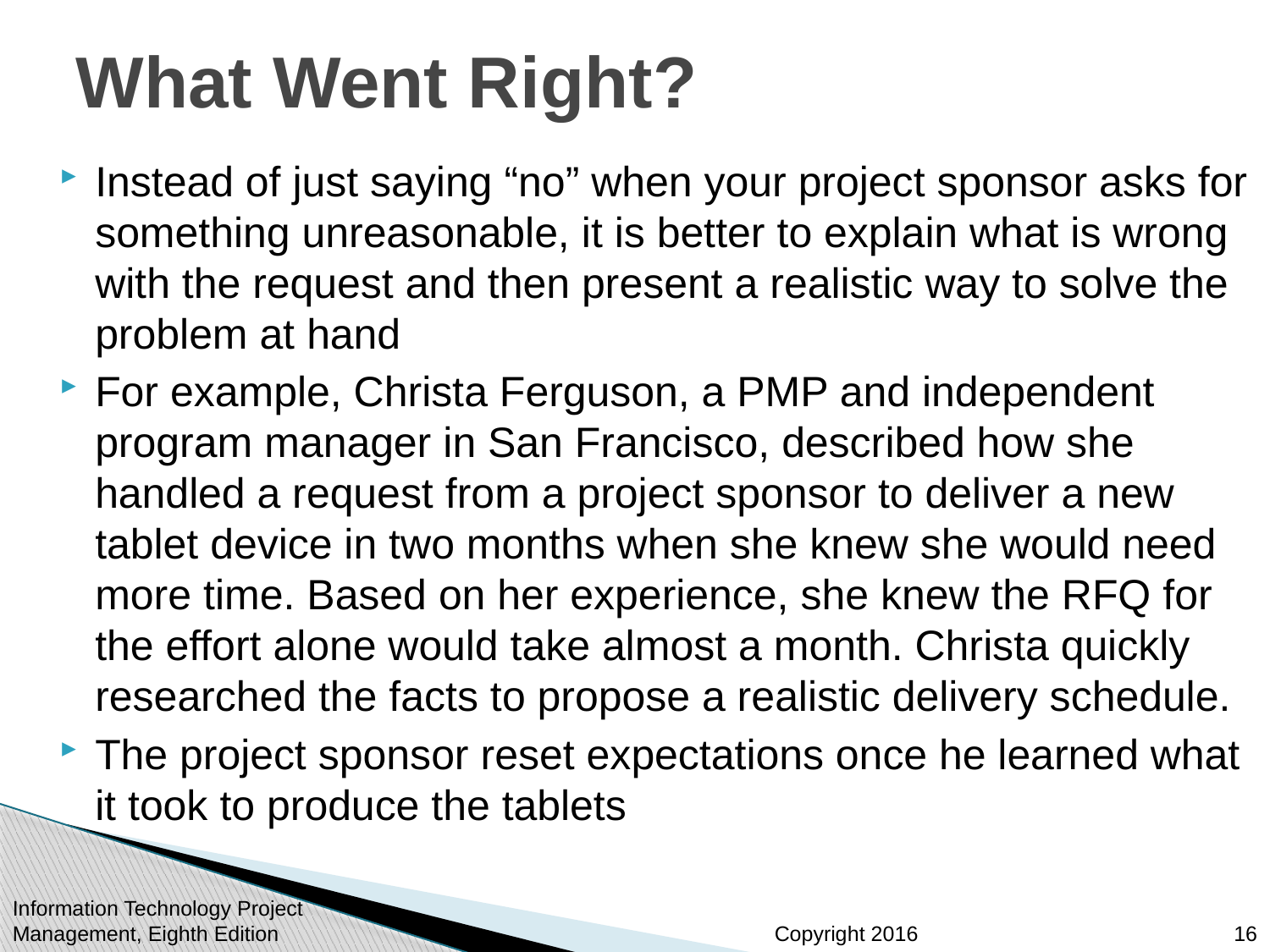

# What Went Right?
Instead of just saying “no” when your project sponsor asks for something unreasonable, it is better to explain what is wrong with the request and then present a realistic way to solve the problem at hand
For example, Christa Ferguson, a PMP and independent program manager in San Francisco, described how she handled a request from a project sponsor to deliver a new tablet device in two months when she knew she would need more time. Based on her experience, she knew the RFQ for the effort alone would take almost a month. Christa quickly researched the facts to propose a realistic delivery schedule.
The project sponsor reset expectations once he learned what it took to produce the tablets
Information Technology Project Management, Eighth Edition
16